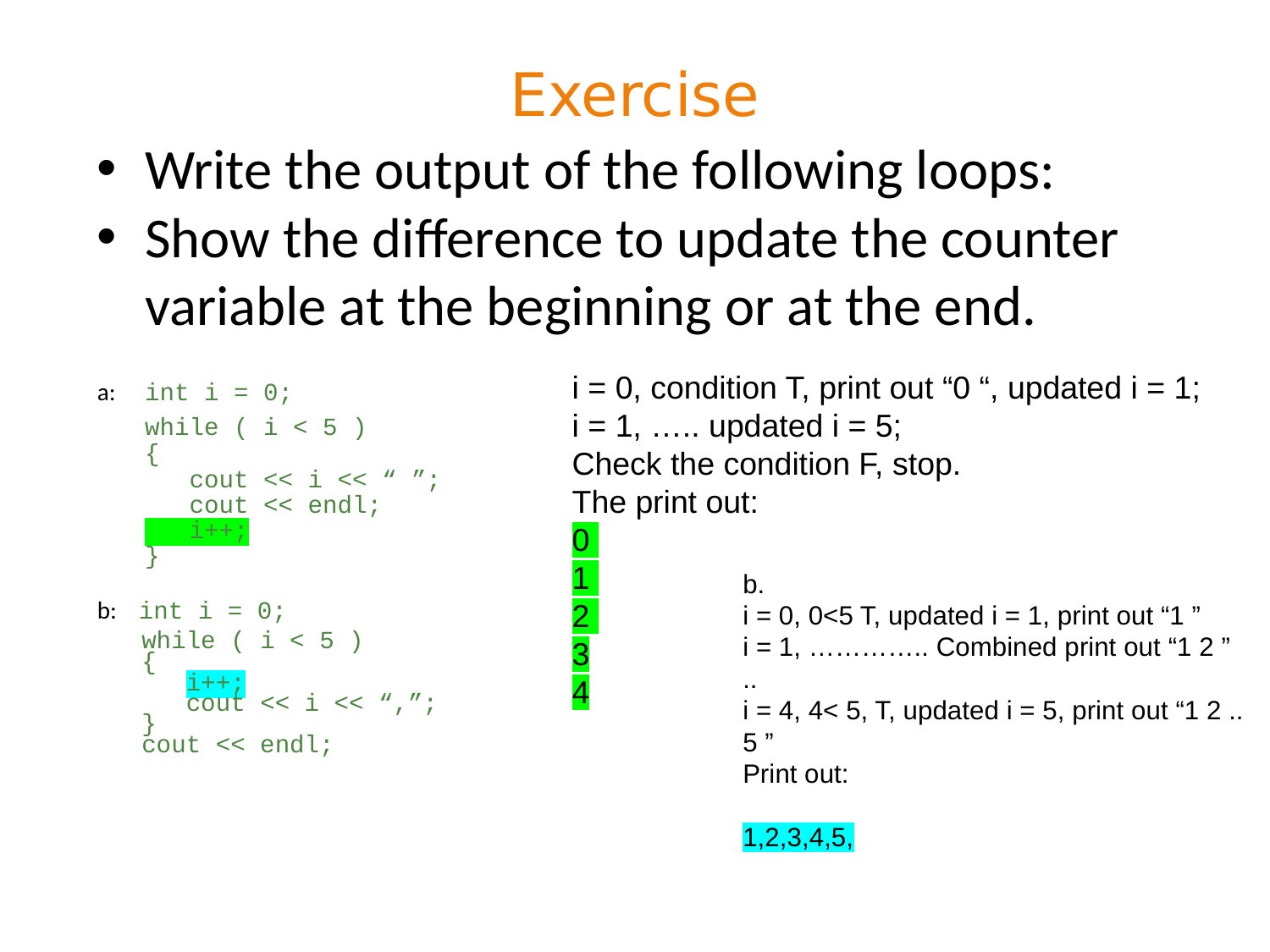

# Exercise

Write the output of the following loops:
Show the difference to update the counter variable at the beginning or at the end.

a: 	int i = 0;
	while ( i < 5 )
  	{
	   cout << i << “ ”;
	   cout << endl;
	   i++;
	}

b:    int i = 0;
   while ( i < 5 )
   {
      i++;
      cout << i << “,”;
   }
   cout << endl;

i = 0, condition T, print out “0 “, updated i = 1;
i = 1, ….. updated i = 5;
Check the condition F, stop.
The print out:
0
1
2
3
4
b.
i = 0, 0<5 T, updated i = 1, print out “1 ”
i = 1, ………….. Combined print out “1 2 ”
..
i = 4, 4< 5, T, updated i = 5, print out “1 2 .. 5 ”
Print out:

1,2,3,4,5,